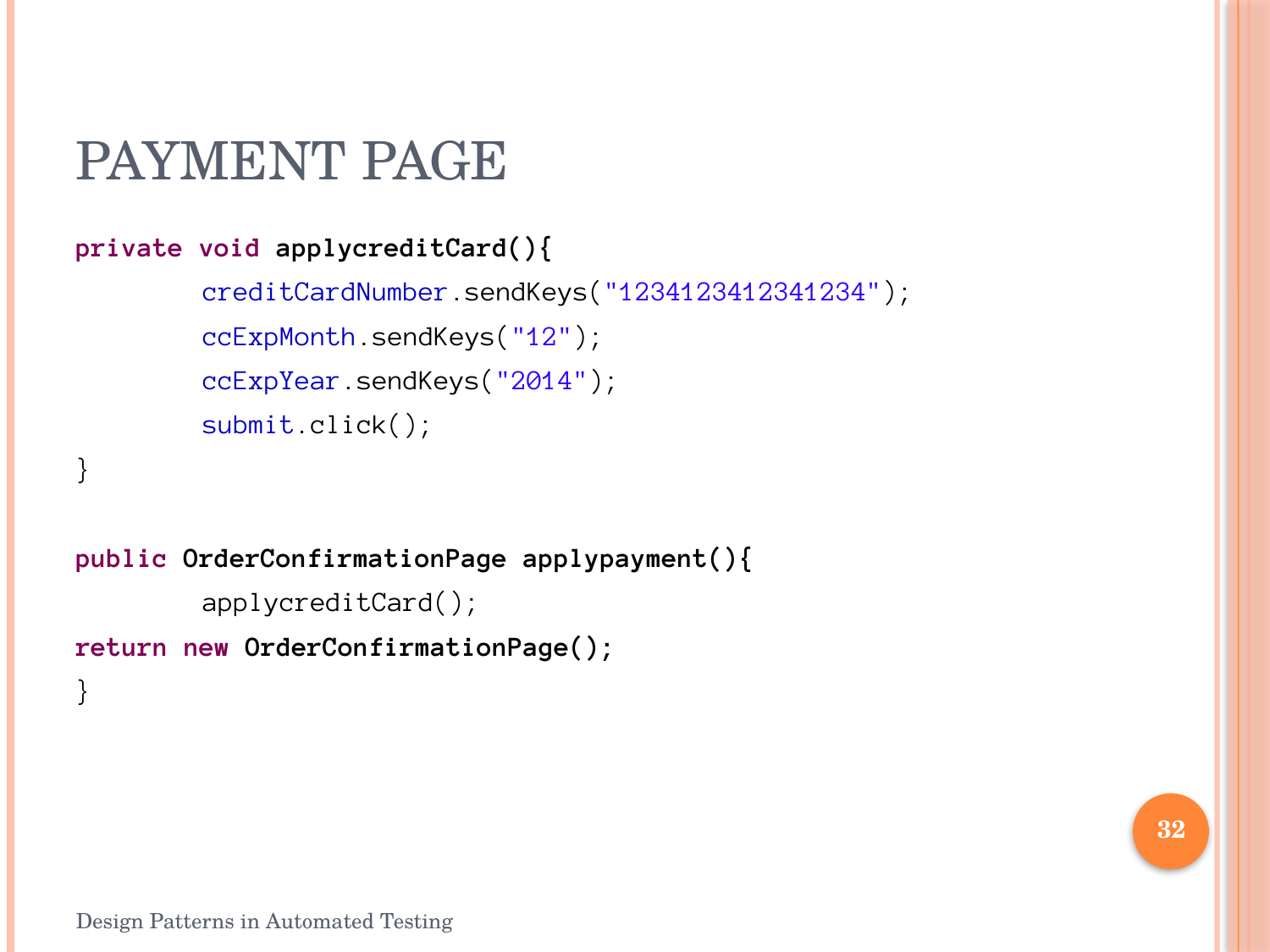

# Payment Page
private void applycreditCard(){
	creditCardNumber.sendKeys("1234123412341234");
	ccExpMonth.sendKeys("12");
	ccExpYear.sendKeys("2014");
	submit.click();
}

public OrderConfirmationPage applypayment(){
	applycreditCard();
return new OrderConfirmationPage();
}

32
Design Patterns in Automated Testing